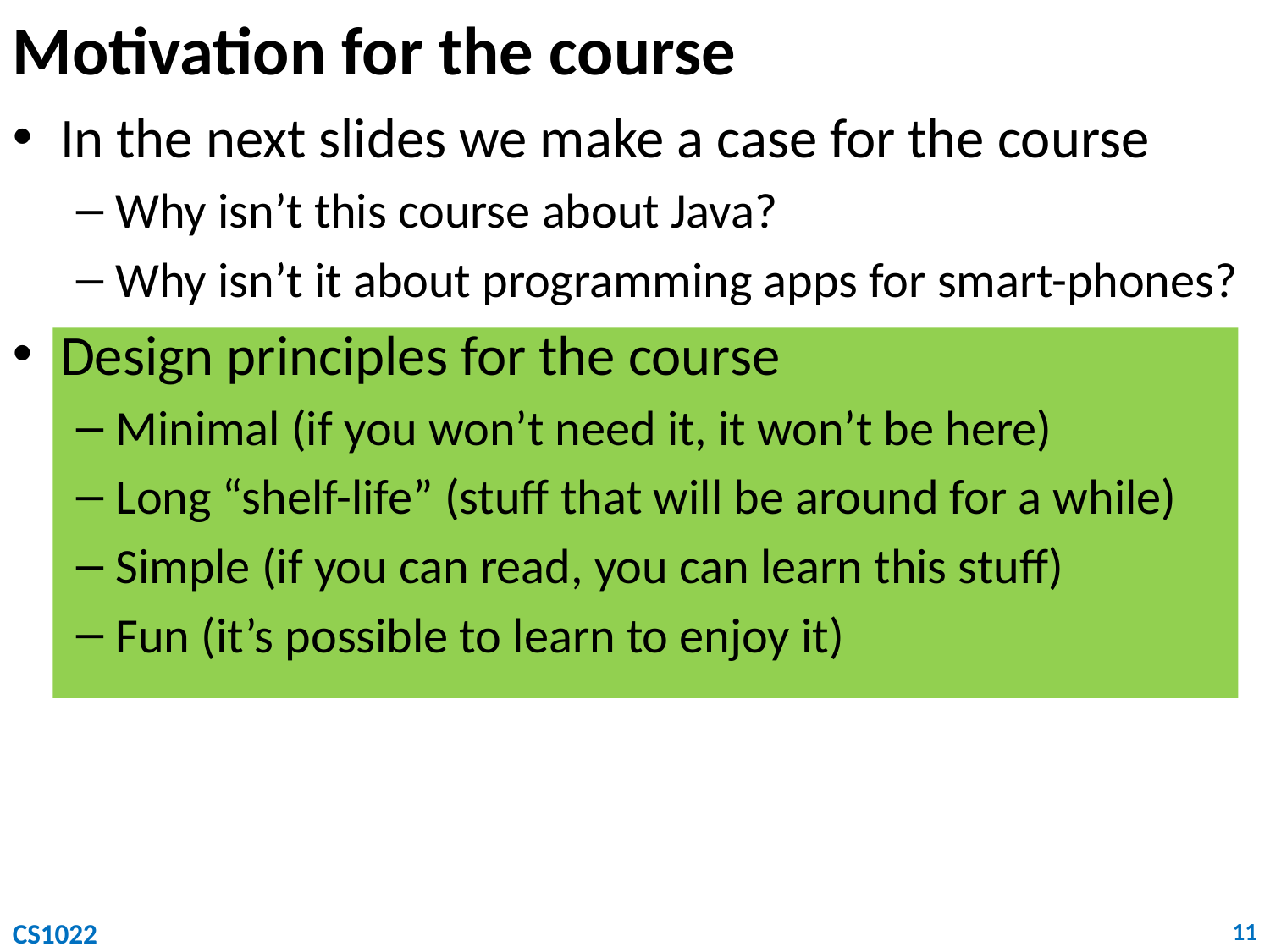

# Motivation for the course
In the next slides we make a case for the course
Why isn’t this course about Java?
Why isn’t it about programming apps for smart-phones?
Design principles for the course
Minimal (if you won’t need it, it won’t be here)
Long “shelf-life” (stuff that will be around for a while)
Simple (if you can read, you can learn this stuff)
Fun (it’s possible to learn to enjoy it)

CS1022
11